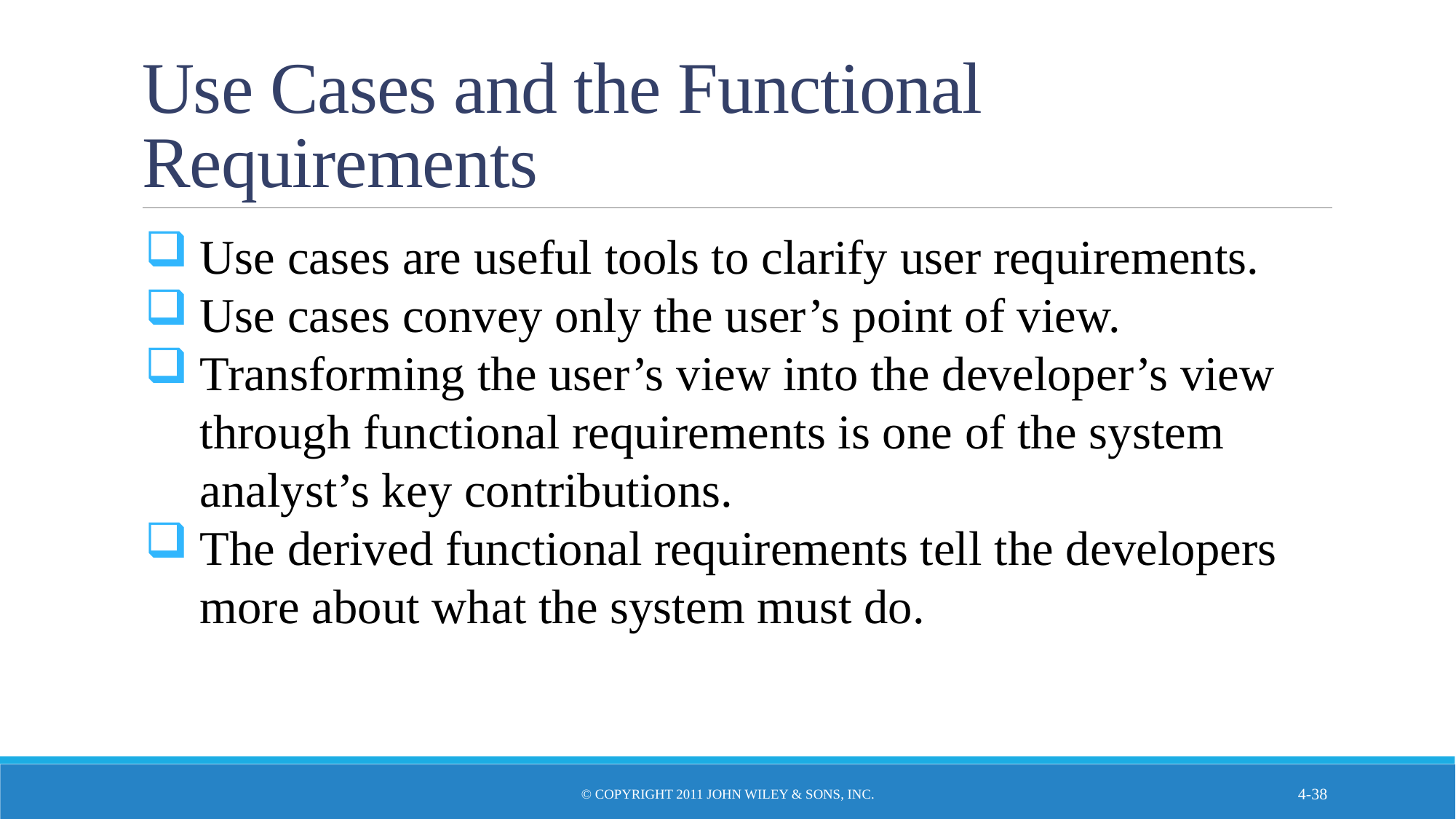

# Use Cases and the Functional Requirements
Use cases are useful tools to clarify user requirements.
Use cases convey only the user’s point of view.
Transforming the user’s view into the developer’s view through functional requirements is one of the system analyst’s key contributions.
The derived functional requirements tell the developers more about what the system must do.
© Copyright 2011 John Wiley & Sons, Inc.
4-38